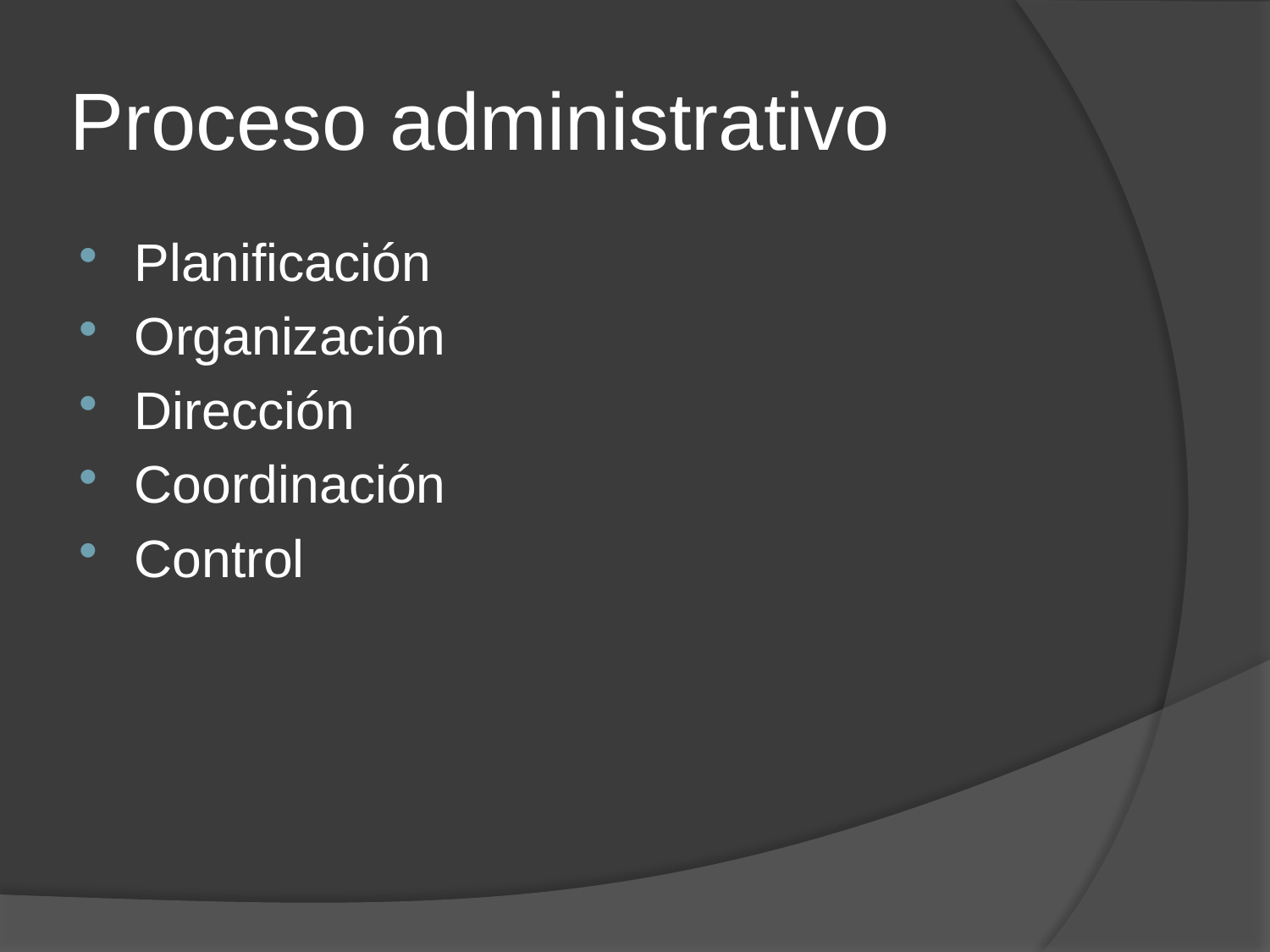

# Proceso administrativo
Planificación
Organización
Dirección
Coordinación
Control